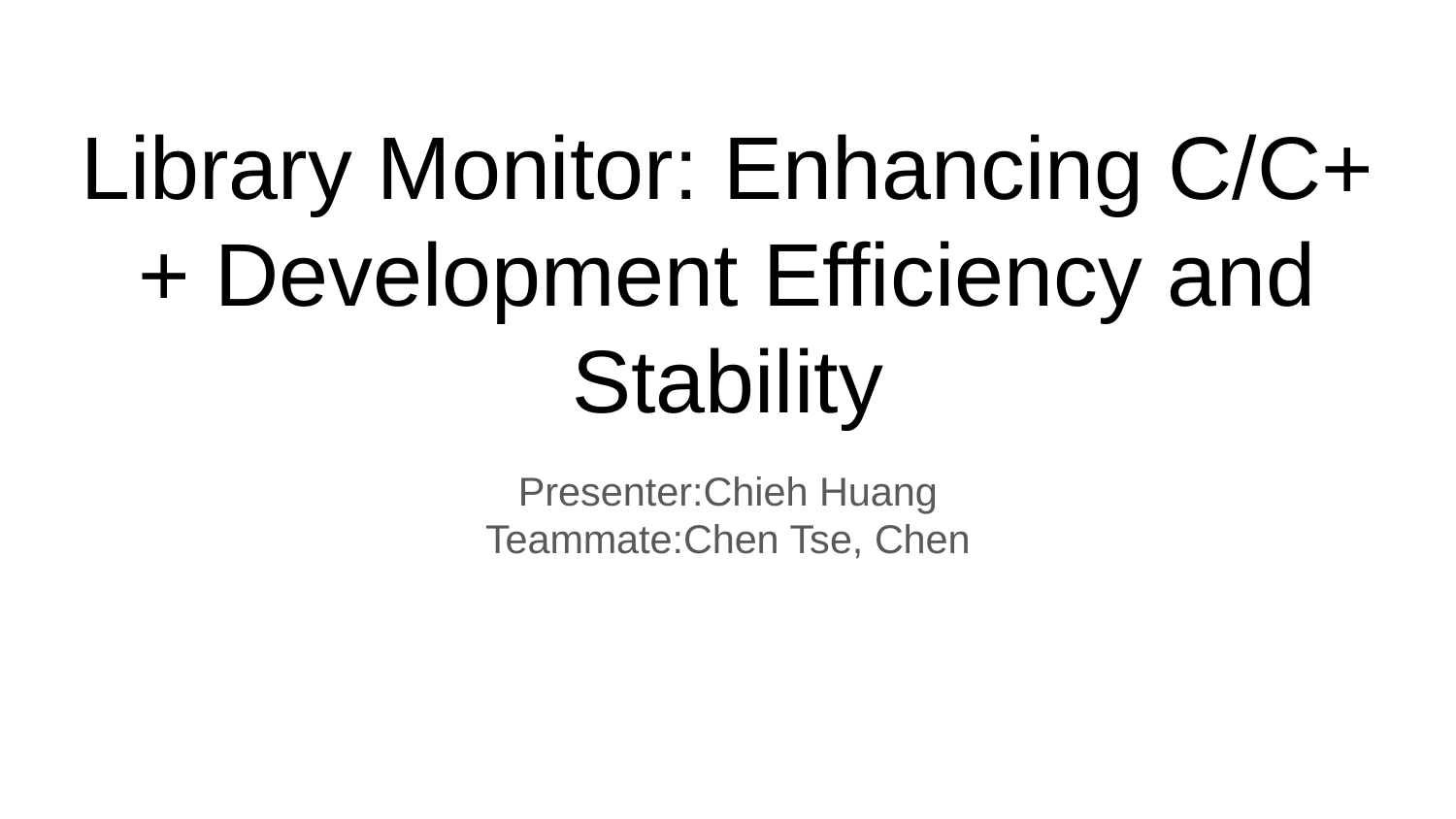

# Library Monitor: Enhancing C/C++ Development Efficiency and Stability
Presenter:Chieh Huang
Teammate:Chen Tse, Chen